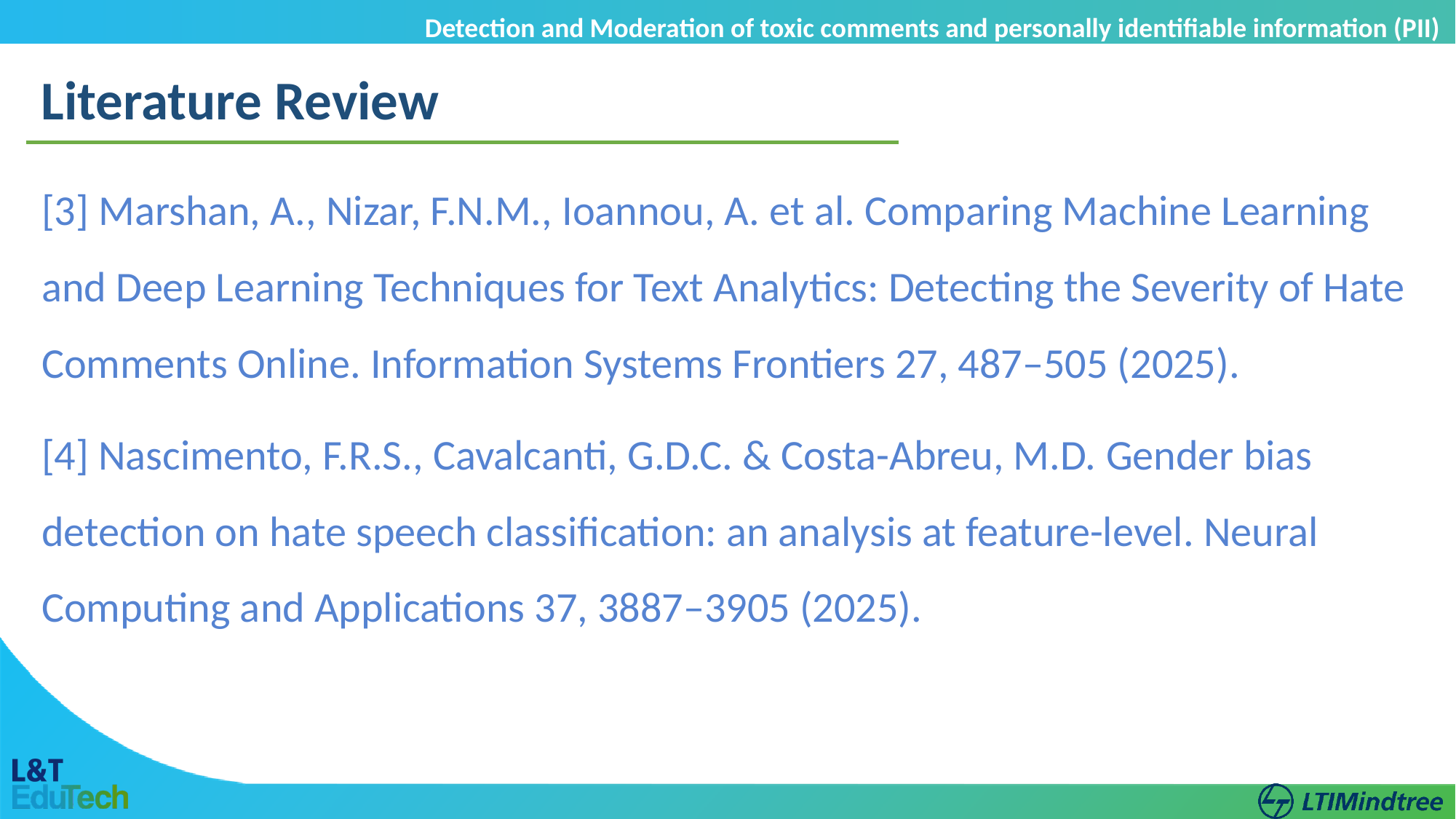

Detection and Moderation of toxic comments and personally identifiable information (PII)
8

Literature Review
[3] Marshan, A., Nizar, F.N.M., Ioannou, A. et al. Comparing Machine Learning and Deep Learning Techniques for Text Analytics: Detecting the Severity of Hate Comments Online. Information Systems Frontiers 27, 487–505 (2025).
[4] Nascimento, F.R.S., Cavalcanti, G.D.C. & Costa-Abreu, M.D. Gender bias detection on hate speech classification: an analysis at feature-level. Neural Computing and Applications 37, 3887–3905 (2025).